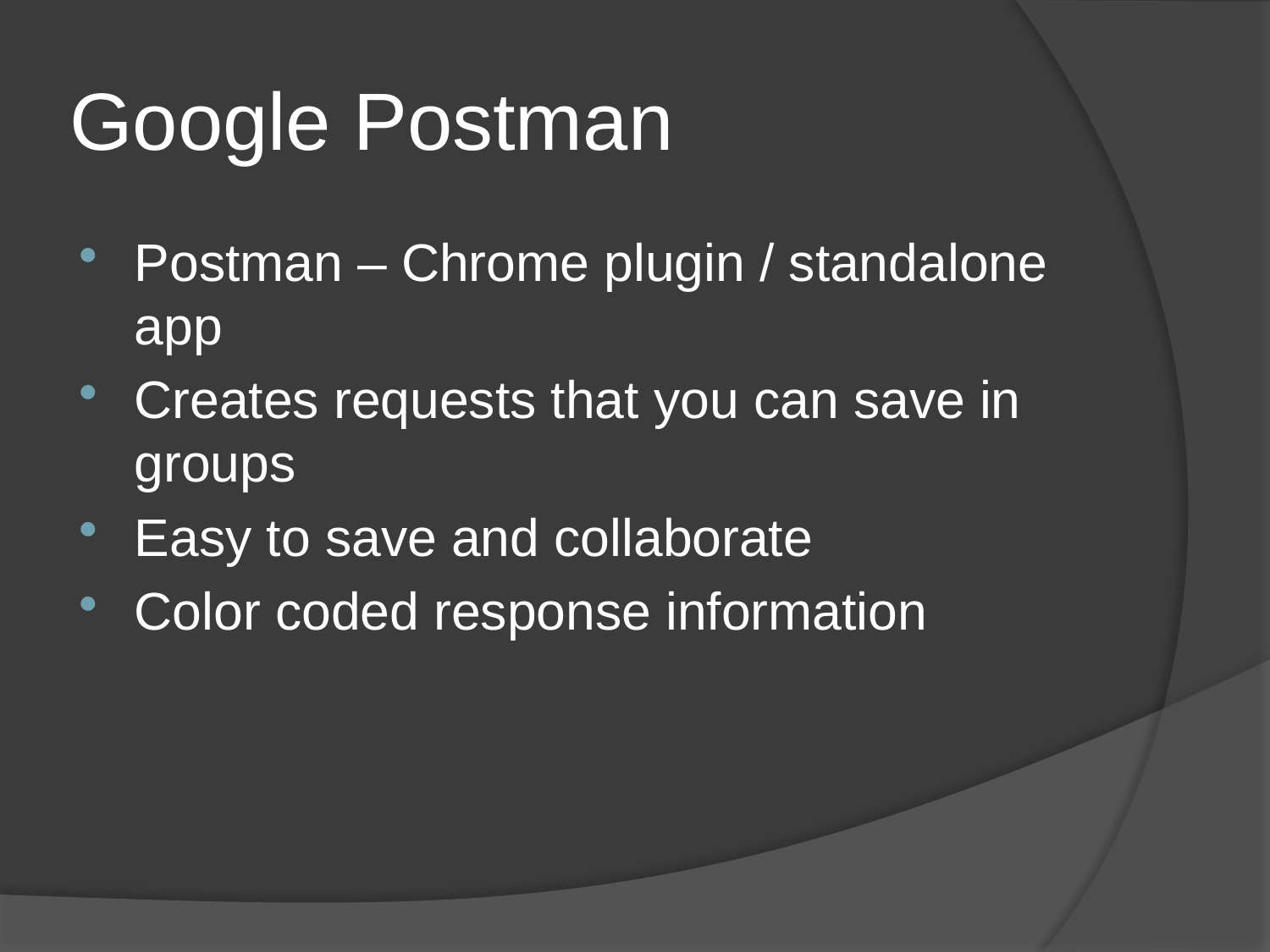

# Google Postman
Postman – Chrome plugin / standalone app
Creates requests that you can save in groups
Easy to save and collaborate
Color coded response information